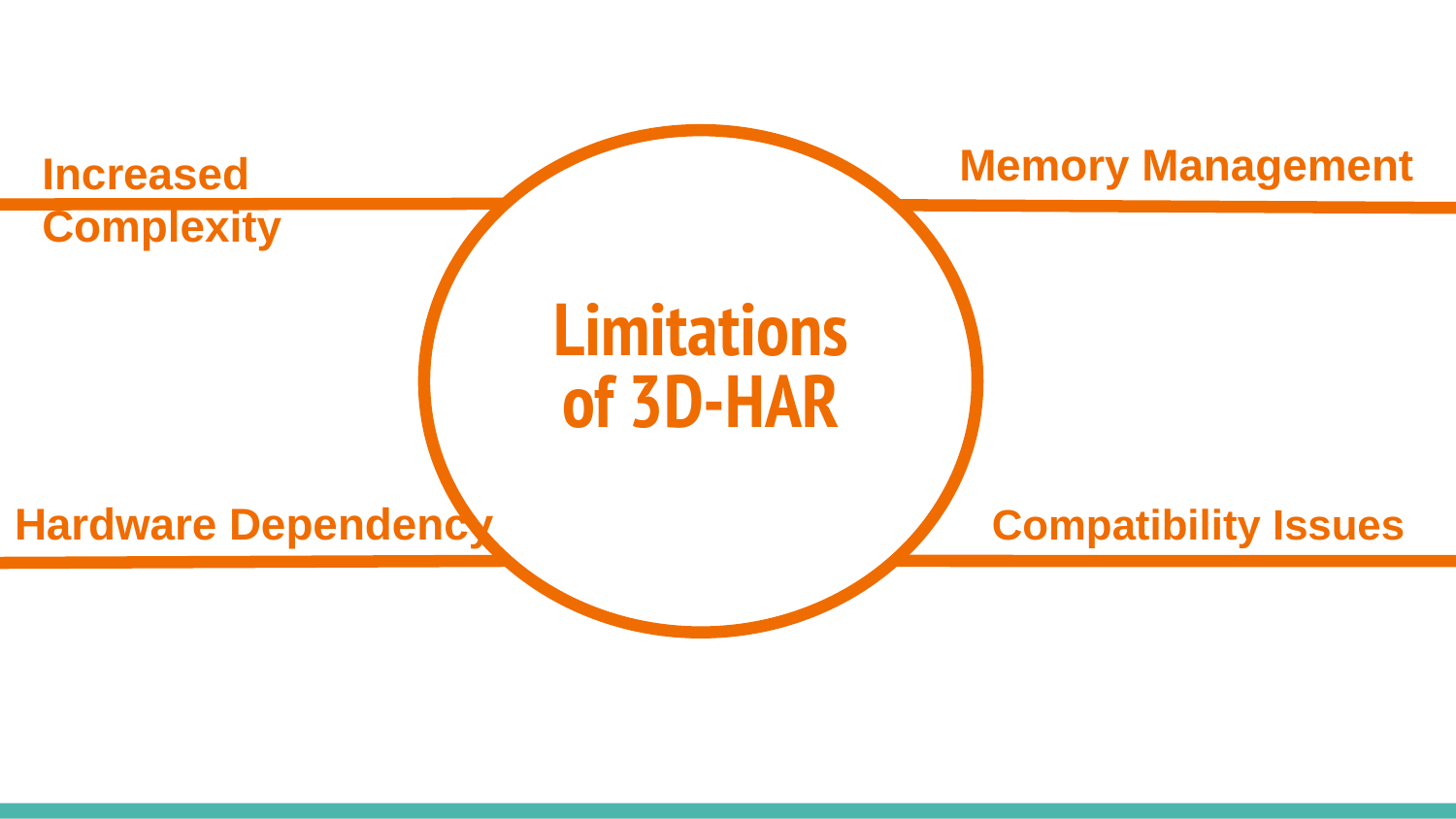

Memory Management
Increased Complexity

Limitations of 3D-HAR
Hardware Dependency
Compatibility Issues